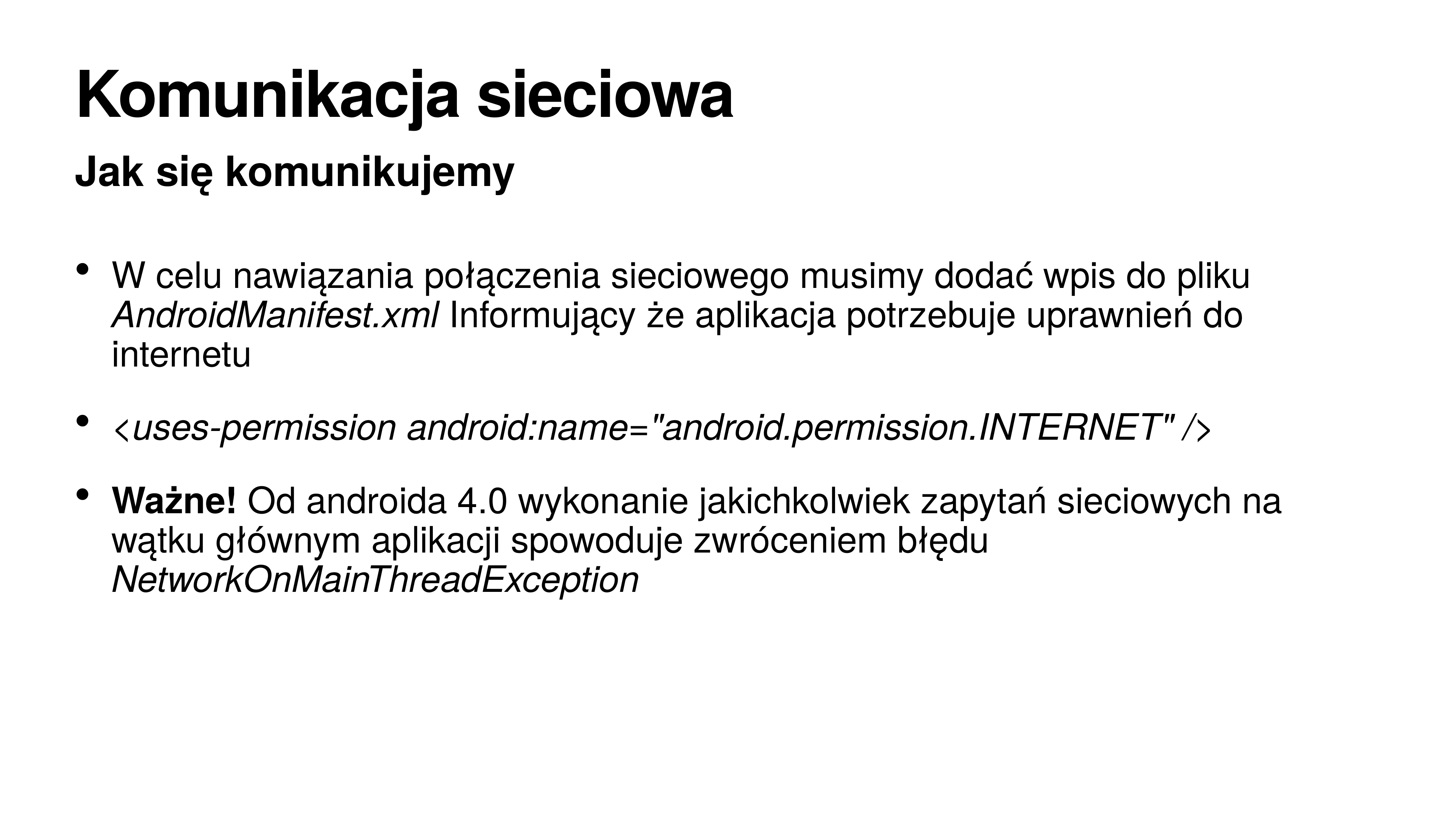

# Komunikacja sieciowa
Jak się komunikujemy
W celu nawiązania połączenia sieciowego musimy dodać wpis do pliku AndroidManifest.xml Informujący że aplikacja potrzebuje uprawnień do internetu
<uses-permission android:name="android.permission.INTERNET" />
Ważne! Od androida 4.0 wykonanie jakichkolwiek zapytań sieciowych na wątku głównym aplikacji spowoduje zwróceniem błędu NetworkOnMainThreadException